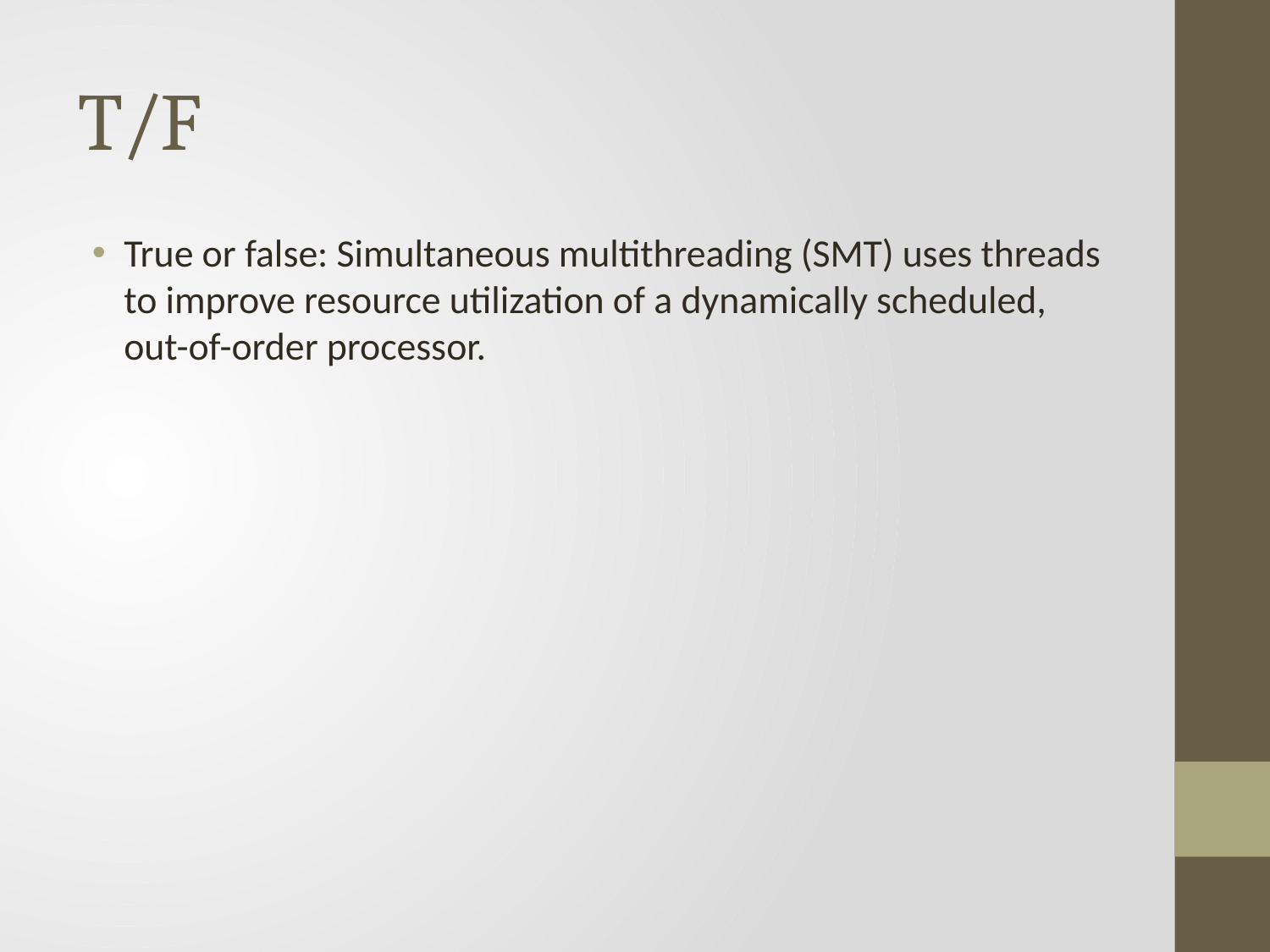

# T/F
True or false: Simultaneous multithreading (SMT) uses threads to improve resource utilization of a dynamically scheduled, out-of-order processor.